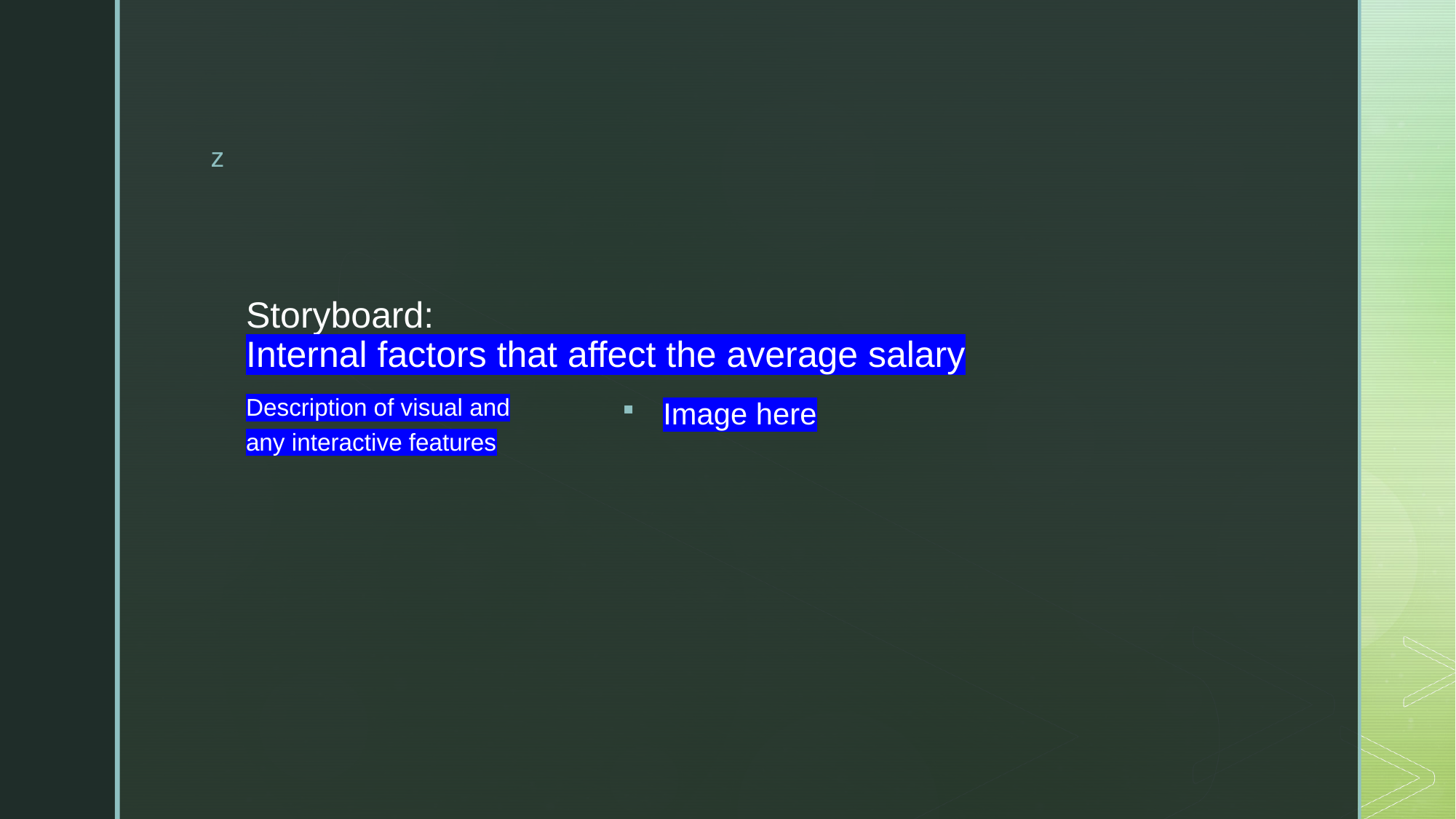

Image here
# Storyboard: Internal factors that affect the average salary
Description of visual and any interactive features